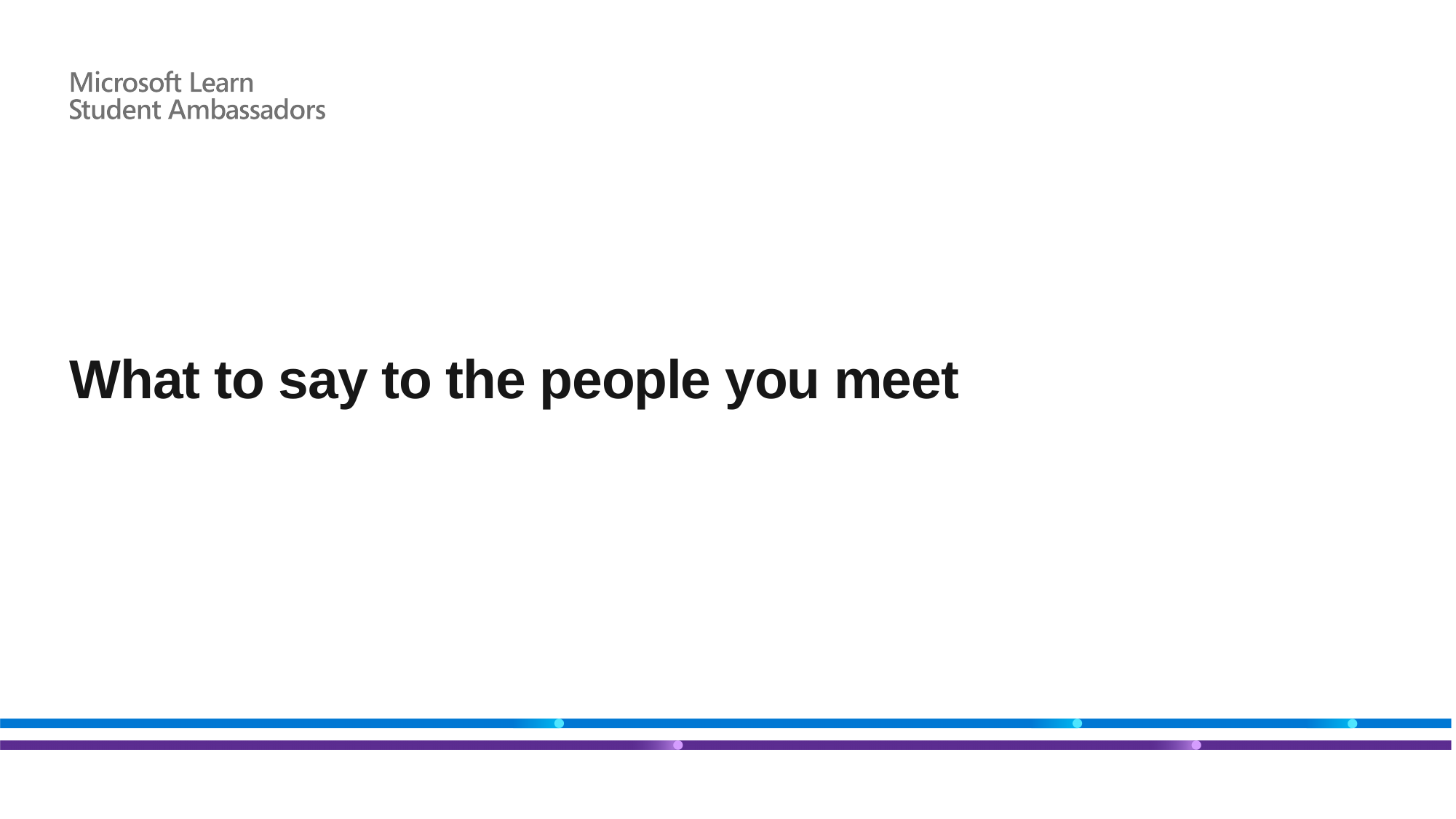

# What to say to the people you meet